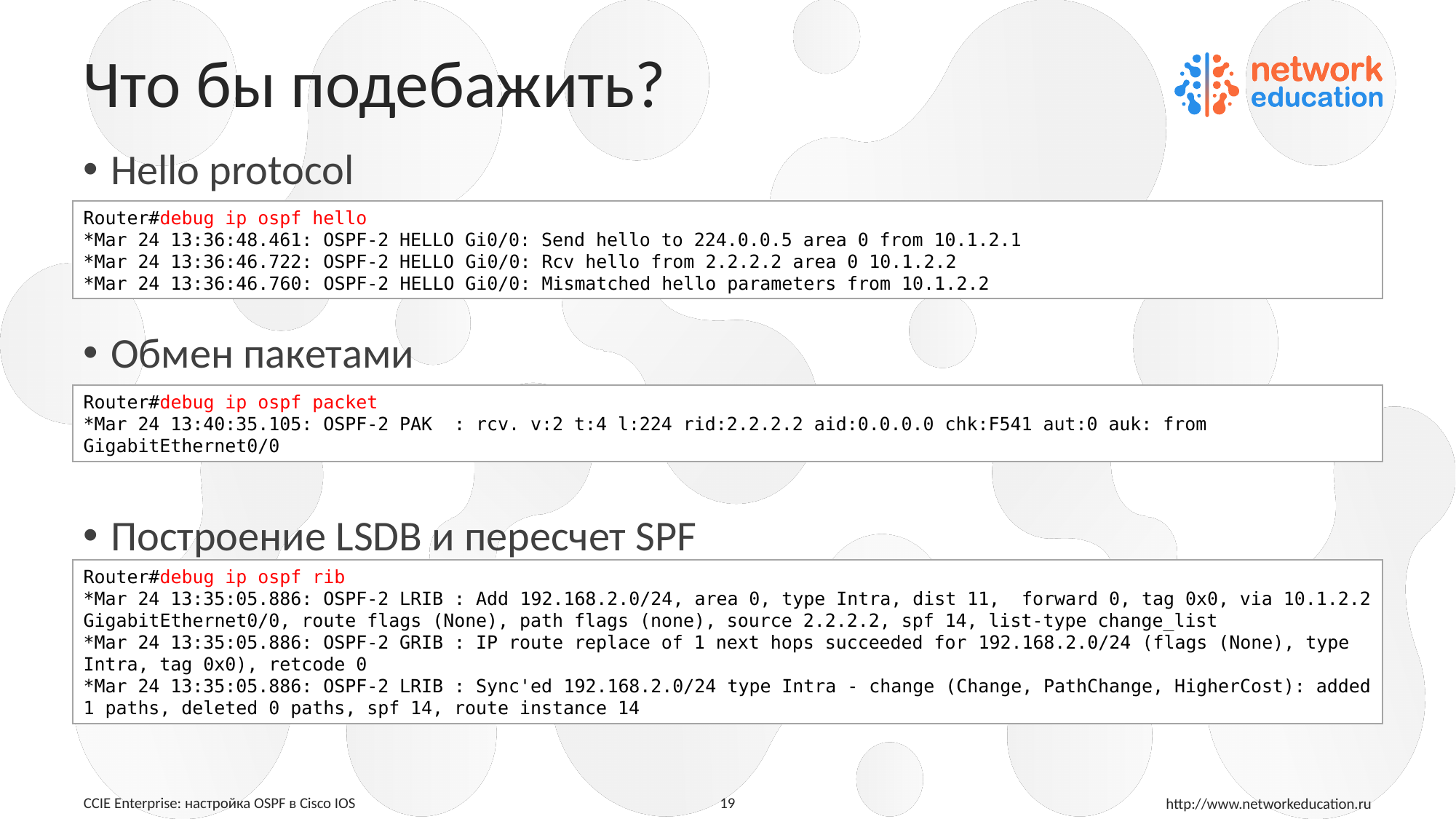

# Что бы подебажить?
Hello protocol

Обмен пакетами

Построение LSDB и пересчет SPF
Router#debug ip ospf hello
*Mar 24 13:36:48.461: OSPF-2 HELLO Gi0/0: Send hello to 224.0.0.5 area 0 from 10.1.2.1
*Mar 24 13:36:46.722: OSPF-2 HELLO Gi0/0: Rcv hello from 2.2.2.2 area 0 10.1.2.2
*Mar 24 13:36:46.760: OSPF-2 HELLO Gi0/0: Mismatched hello parameters from 10.1.2.2
Router#debug ip ospf packet
*Mar 24 13:40:35.105: OSPF-2 PAK  : rcv. v:2 t:4 l:224 rid:2.2.2.2 aid:0.0.0.0 chk:F541 aut:0 auk: from GigabitEthernet0/0
Router#debug ip ospf rib
*Mar 24 13:35:05.886: OSPF-2 LRIB : Add 192.168.2.0/24, area 0, type Intra, dist 11,  forward 0, tag 0x0, via 10.1.2.2 GigabitEthernet0/0, route flags (None), path flags (none), source 2.2.2.2, spf 14, list-type change_list
*Mar 24 13:35:05.886: OSPF-2 GRIB : IP route replace of 1 next hops succeeded for 192.168.2.0/24 (flags (None), type Intra, tag 0x0), retcode 0
*Mar 24 13:35:05.886: OSPF-2 LRIB : Sync'ed 192.168.2.0/24 type Intra - change (Change, PathChange, HigherCost): added 1 paths, deleted 0 paths, spf 14, route instance 14
19
CCIE Enterprise: настройка OSPF в Cisco IOS